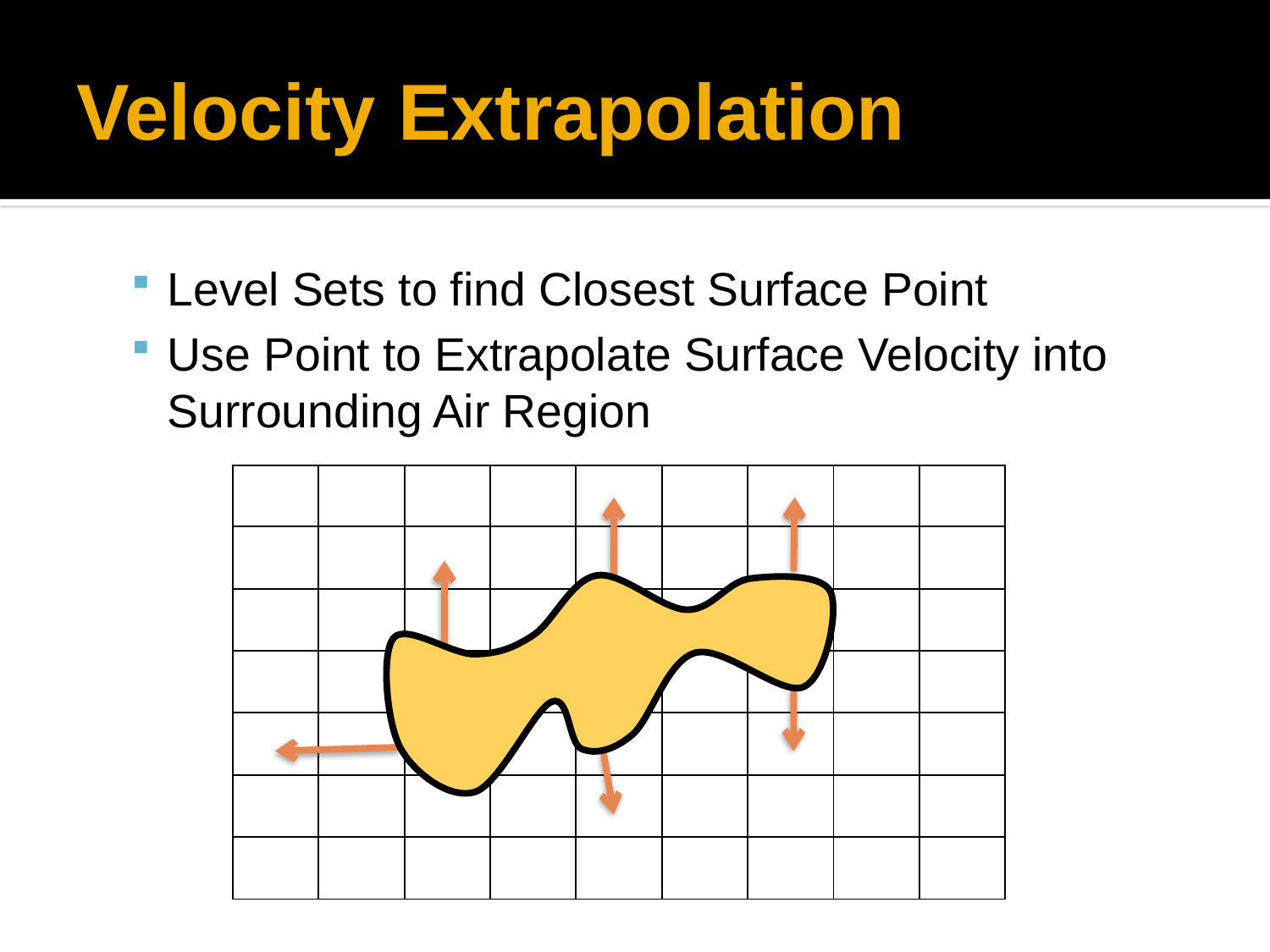

# Velocity Extrapolation
Level Sets to find Closest Surface Point
Use Point to Extrapolate Surface Velocity into Surrounding Air Region

|  |  |  |  |  |  |  |  |  |
| --- | --- | --- | --- | --- | --- | --- | --- | --- |
|  |  |  |  |  |  |  |  |  |
|  |  |  |  |  |  |  |  |  |
|  |  |  |  |  |  |  |  |  |
|  |  |  |  |  |  |  |  |  |
|  |  |  |  |  |  |  |  |  |
|  |  |  |  |  |  |  |  |  |